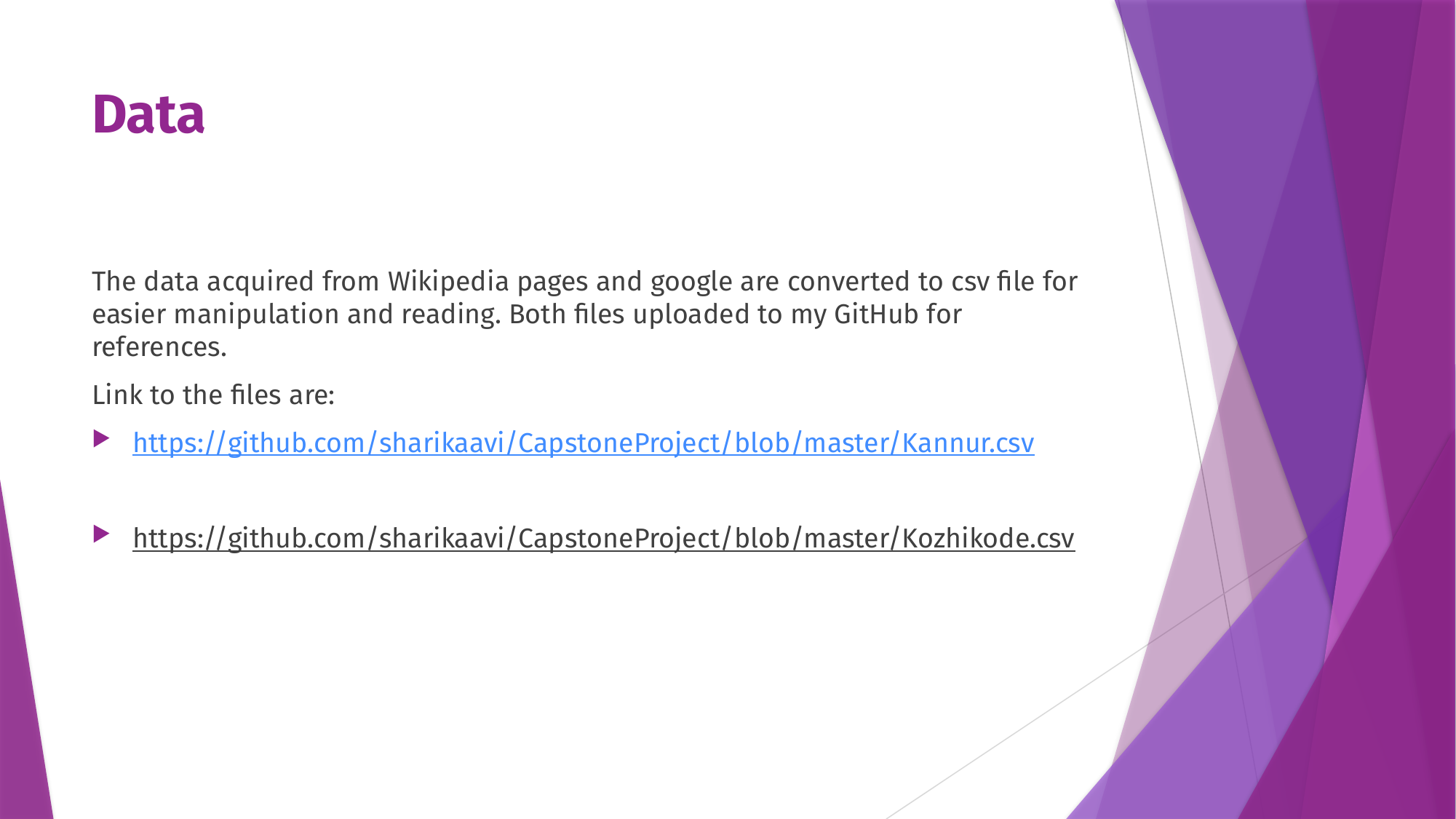

# Data
The data acquired from Wikipedia pages and google are converted to csv file for easier manipulation and reading. Both files uploaded to my GitHub for references.
Link to the files are:
https://github.com/sharikaavi/CapstoneProject/blob/master/Kannur.csv

https://github.com/sharikaavi/CapstoneProject/blob/master/Kozhikode.csv